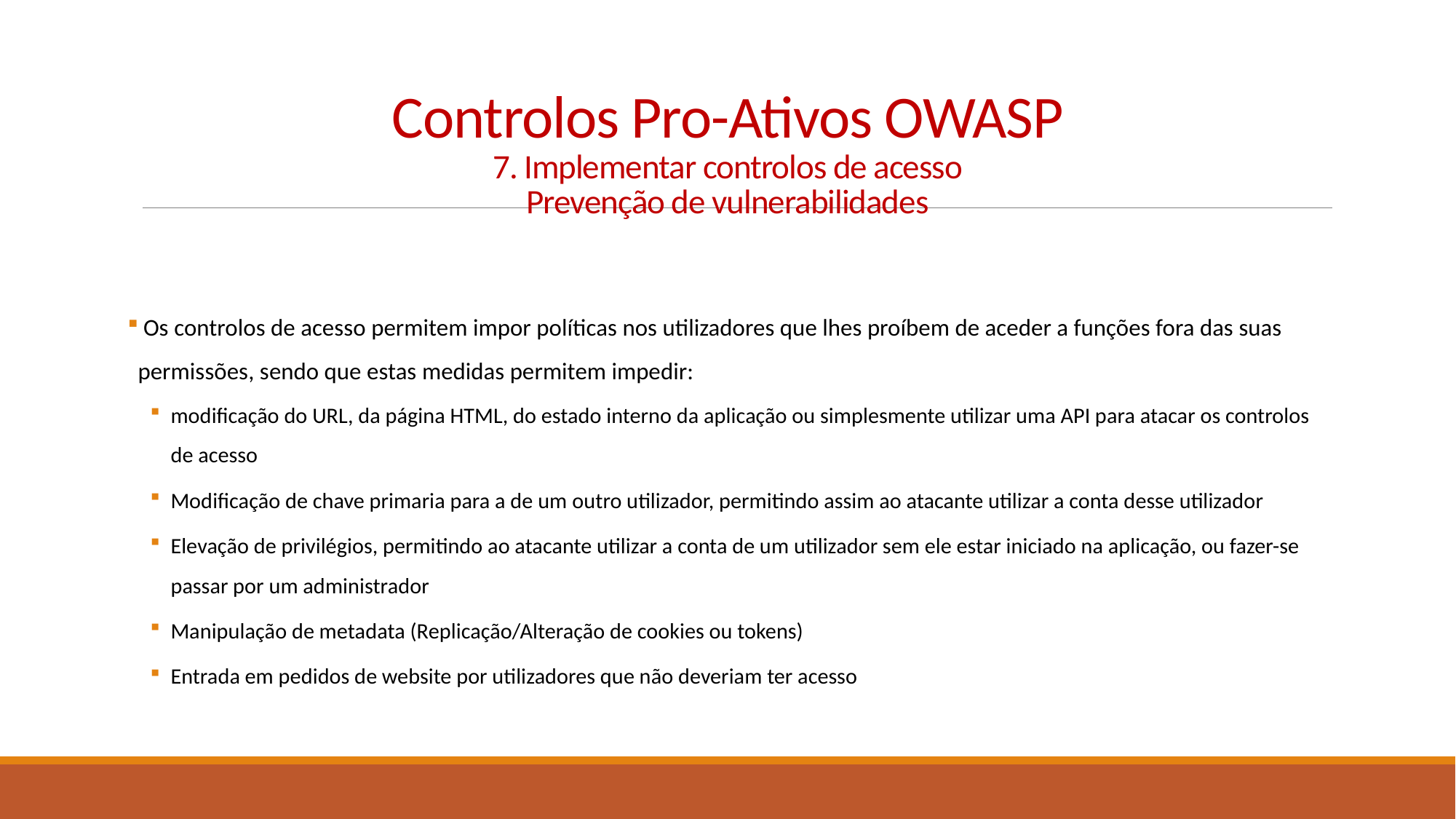

# Controlos Pro-Ativos OWASP 7. Implementar controlos de acesso Prevenção de vulnerabilidades

 Os controlos de acesso permitem impor políticas nos utilizadores que lhes proíbem de aceder a funções fora das suas permissões, sendo que estas medidas permitem impedir:
modificação do URL, da página HTML, do estado interno da aplicação ou simplesmente utilizar uma API para atacar os controlos de acesso
Modificação de chave primaria para a de um outro utilizador, permitindo assim ao atacante utilizar a conta desse utilizador
Elevação de privilégios, permitindo ao atacante utilizar a conta de um utilizador sem ele estar iniciado na aplicação, ou fazer-se passar por um administrador
Manipulação de metadata (Replicação/Alteração de cookies ou tokens)
Entrada em pedidos de website por utilizadores que não deveriam ter acesso